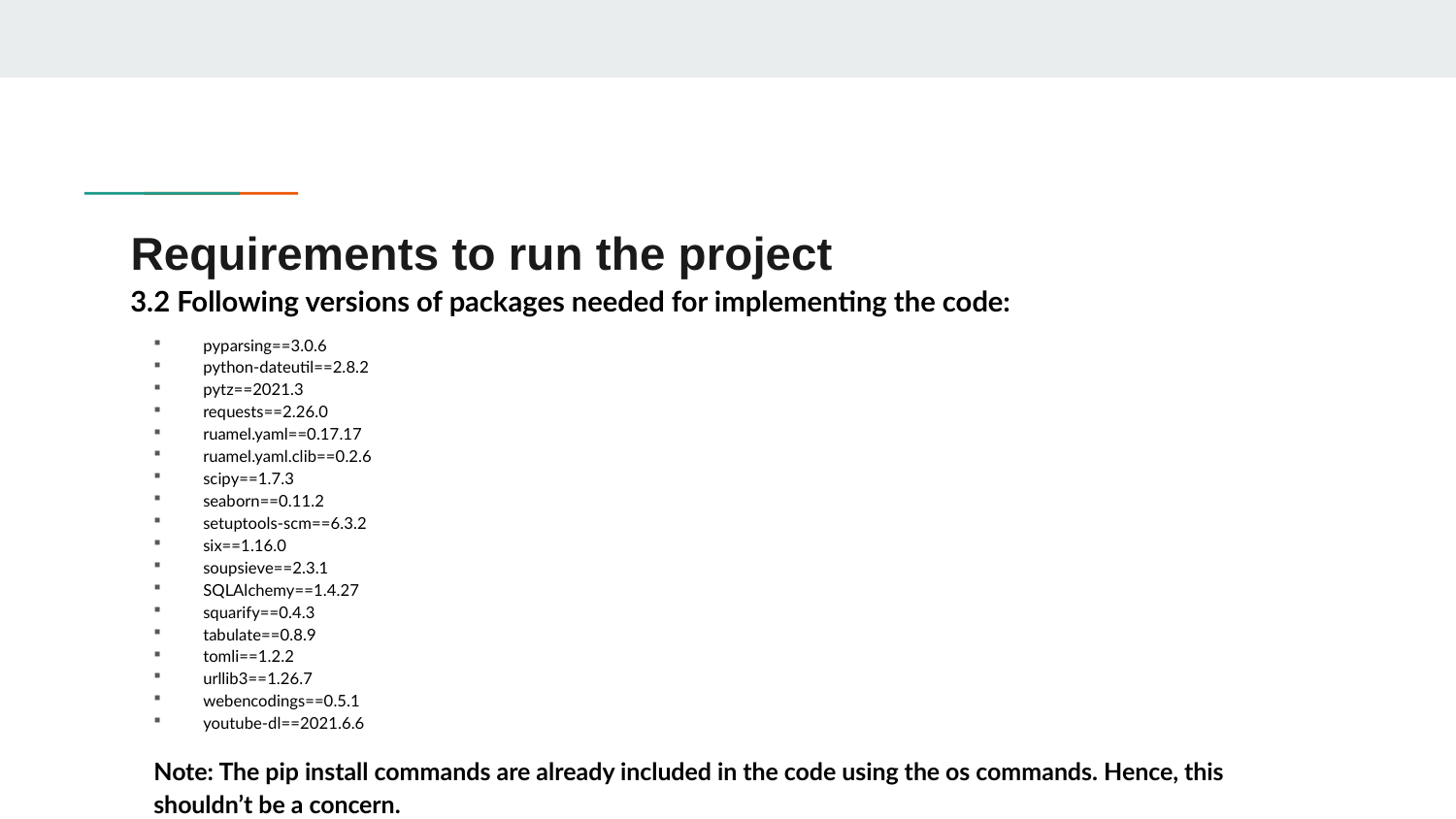

# Requirements to run the project
3.2 Following versions of packages needed for implementing the code:

pyparsing==3.0.6
python-dateutil==2.8.2
pytz==2021.3
requests==2.26.0
ruamel.yaml==0.17.17
ruamel.yaml.clib==0.2.6
scipy==1.7.3
seaborn==0.11.2
setuptools-scm==6.3.2
six==1.16.0
soupsieve==2.3.1
SQLAlchemy==1.4.27
squarify==0.4.3
tabulate==0.8.9
tomli==1.2.2
urllib3==1.26.7
webencodings==0.5.1
youtube-dl==2021.6.6

Note: The pip install commands are already included in the code using the os commands. Hence, this shouldn’t be a concern.